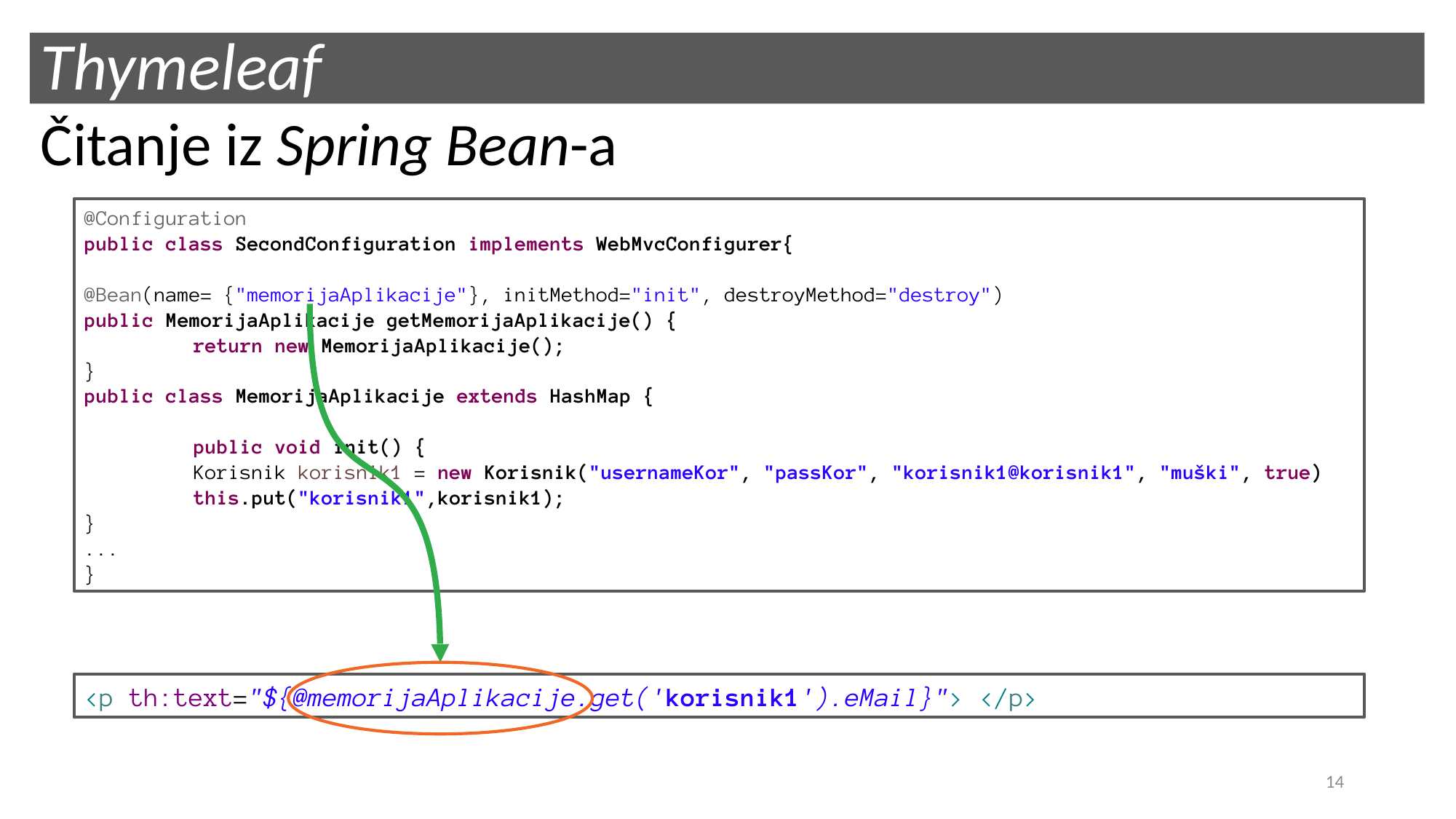

# Thymeleaf
Čitanje iz Spring Bean-a
@Configuration
public class SecondConfiguration implements WebMvcConfigurer{

@Bean(name= {"memorijaAplikacije"}, initMethod="init", destroyMethod="destroy")
public MemorijaAplikacije getMemorijaAplikacije() {
	return new MemorijaAplikacije();
}
public class MemorijaAplikacije extends HashMap {

	public void init() {
	Korisnik korisnik1 = new Korisnik("usernameKor", "passKor", "korisnik1@korisnik1", "muški", true)
	this.put("korisnik1",korisnik1);
}
...
}

<p th:text="${@memorijaAplikacije.get('korisnik1').eMail}"> </p>
14